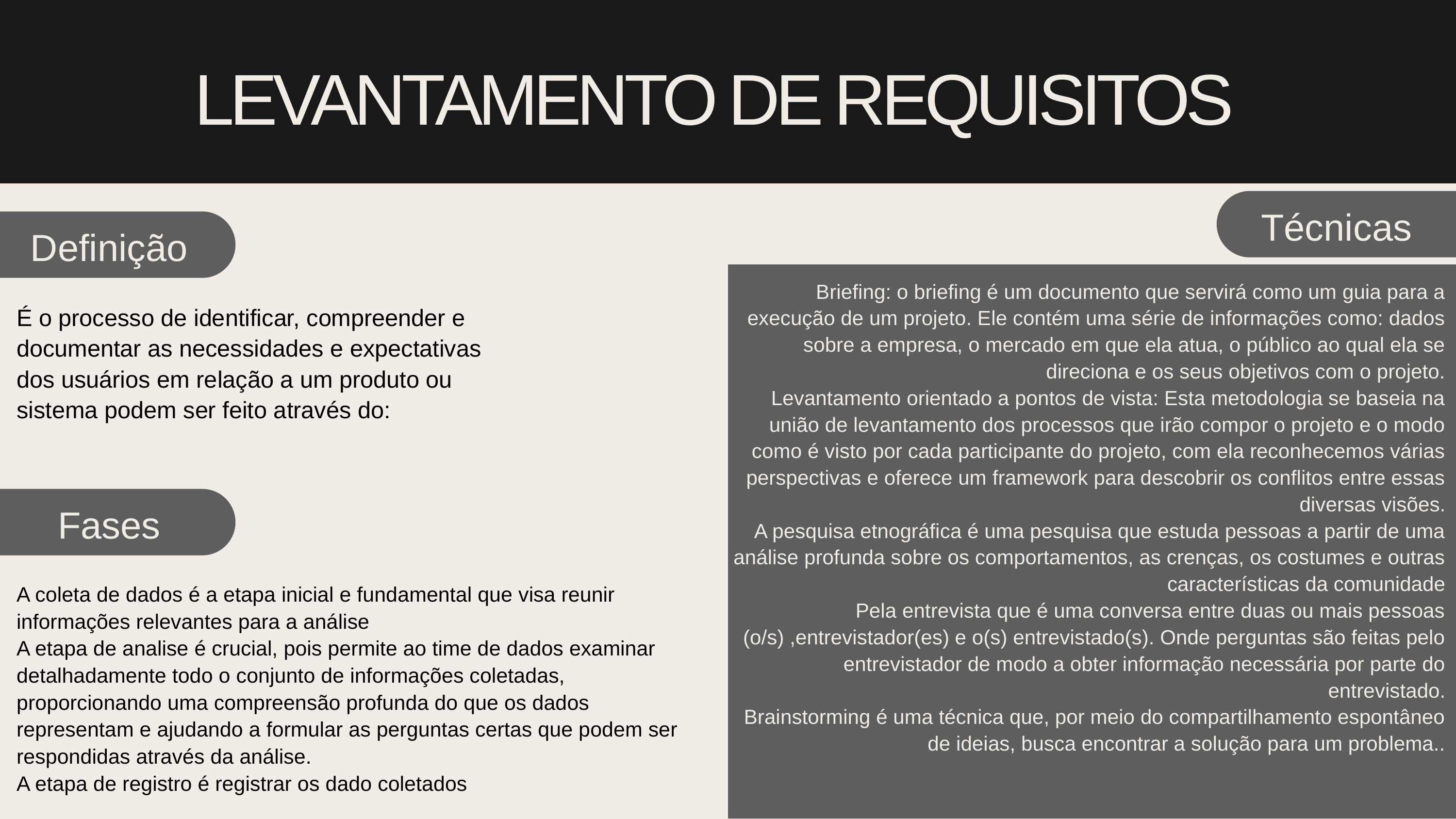

LEVANTAMENTO DE REQUISITOS

Técnicas

Definição

Briefing: o briefing é um documento que servirá como um guia para a execução de um projeto. Ele contém uma série de informações como: dados sobre a empresa, o mercado em que ela atua, o público ao qual ela se direciona e os seus objetivos com o projeto.
Levantamento orientado a pontos de vista: Esta metodologia se baseia na união de levantamento dos processos que irão compor o projeto e o modo como é visto por cada participante do projeto, com ela reconhecemos várias perspectivas e oferece um framework para descobrir os conflitos entre essas diversas visões.
A pesquisa etnográfica é uma pesquisa que estuda pessoas a partir de uma análise profunda sobre os comportamentos, as crenças, os costumes e outras características da comunidade
Pela entrevista que é uma conversa entre duas ou mais pessoas (o/s) ,entrevistador(es) e o(s) entrevistado(s). Onde perguntas são feitas pelo entrevistador de modo a obter informação necessária por parte do entrevistado.
Brainstorming é uma técnica que, por meio do compartilhamento espontâneo de ideias, busca encontrar a solução para um problema..
É o processo de identificar, compreender e documentar as necessidades e expectativas dos usuários em relação a um produto ou sistema podem ser feito através do:

Fases
A coleta de dados é a etapa inicial e fundamental que visa reunir informações relevantes para a análise
A etapa de analise é crucial, pois permite ao time de dados examinar detalhadamente todo o conjunto de informações coletadas, proporcionando uma compreensão profunda do que os dados representam e ajudando a formular as perguntas certas que podem ser respondidas através da análise.
A etapa de registro é registrar os dado coletados